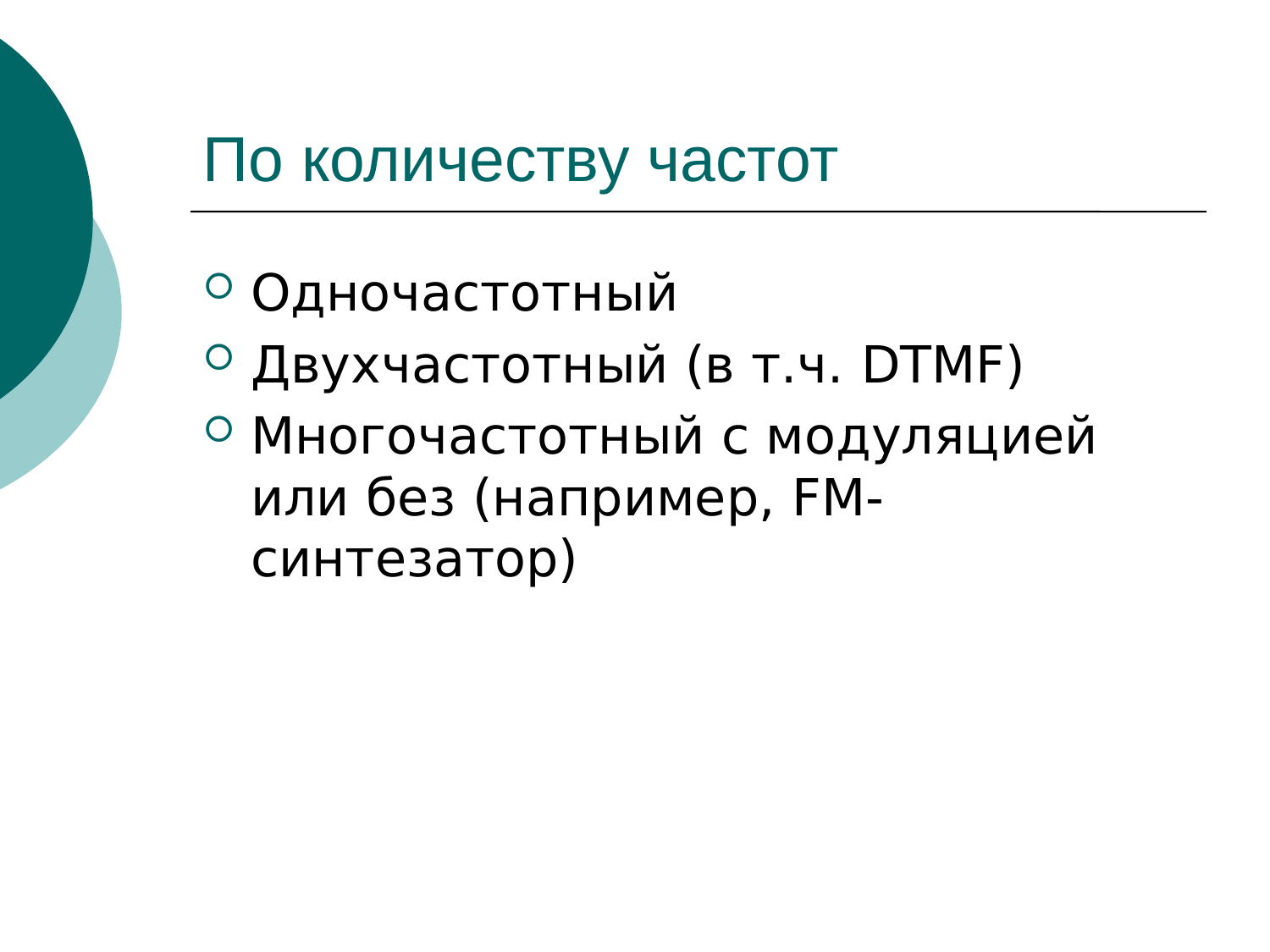

# По количеству частот
Одночастотный
Двухчастотный (в т.ч. DTMF)
Многочастотный с модуляцией или без (например, FM-синтезатор)